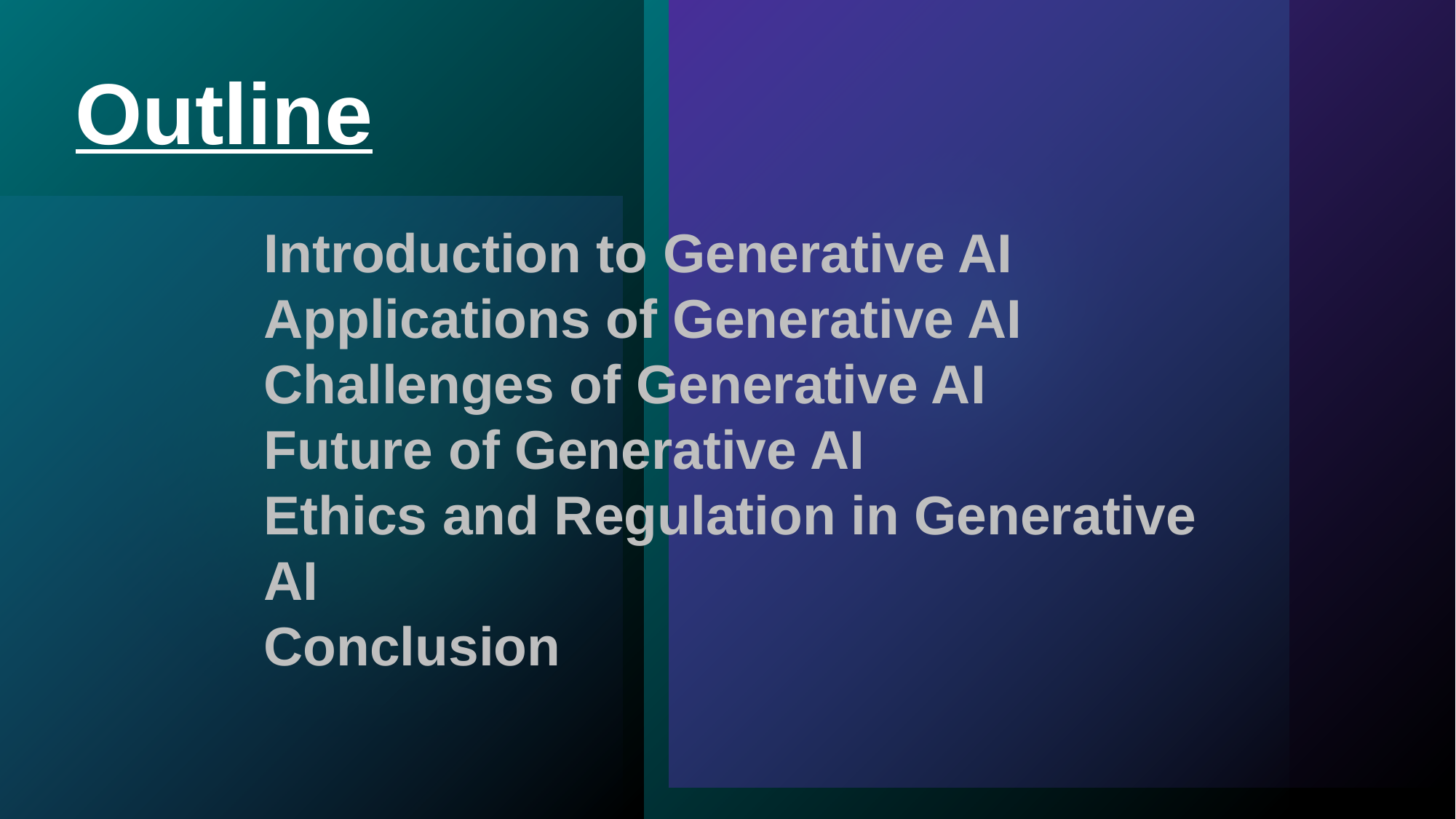

# Outline
Introduction to Generative AI
Applications of Generative AI
Challenges of Generative AI
Future of Generative AI
Ethics and Regulation in Generative AI
Conclusion